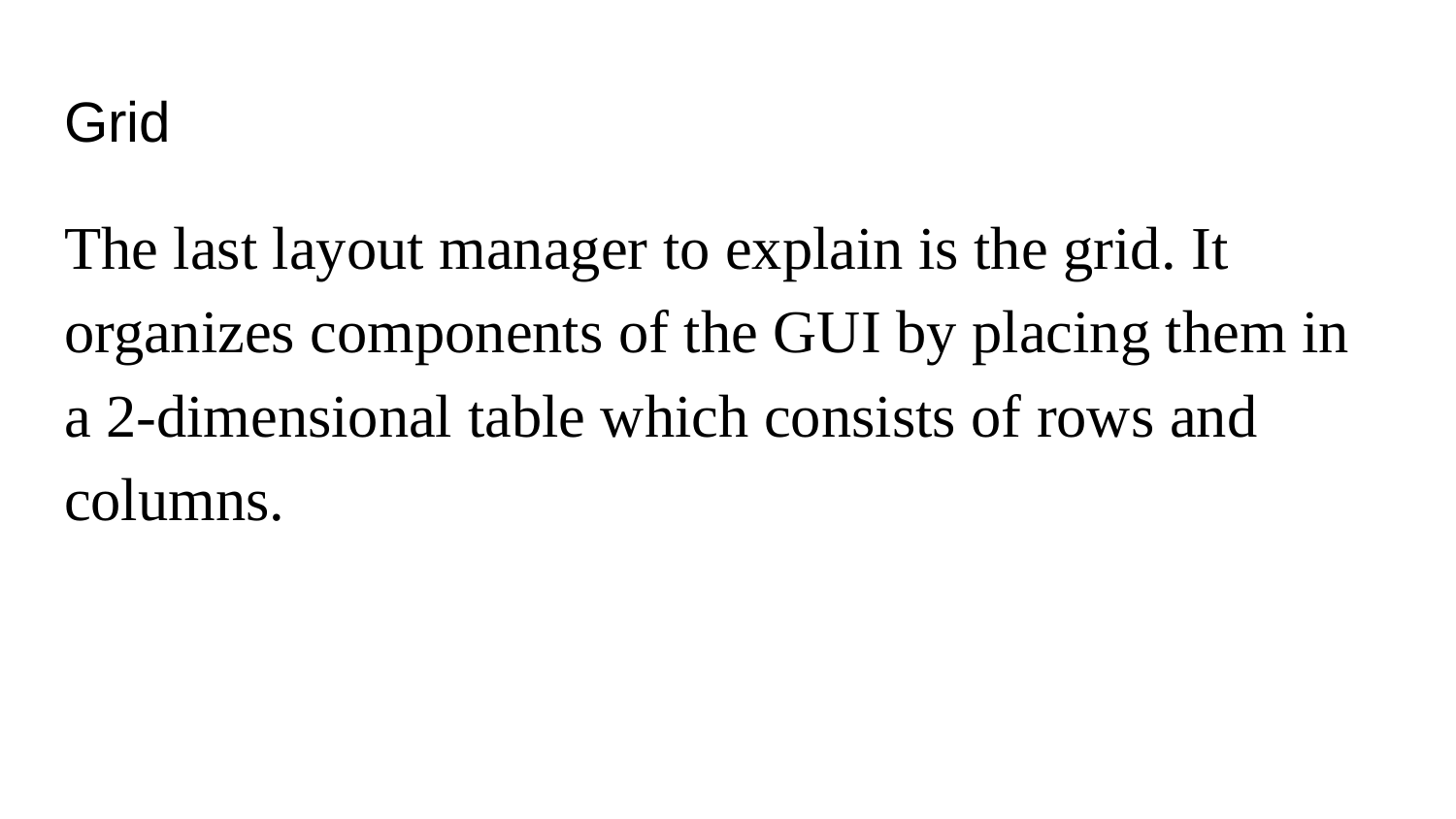

# Grid
The last layout manager to explain is the grid. It organizes components of the GUI by placing them in a 2-dimensional table which consists of rows and columns.